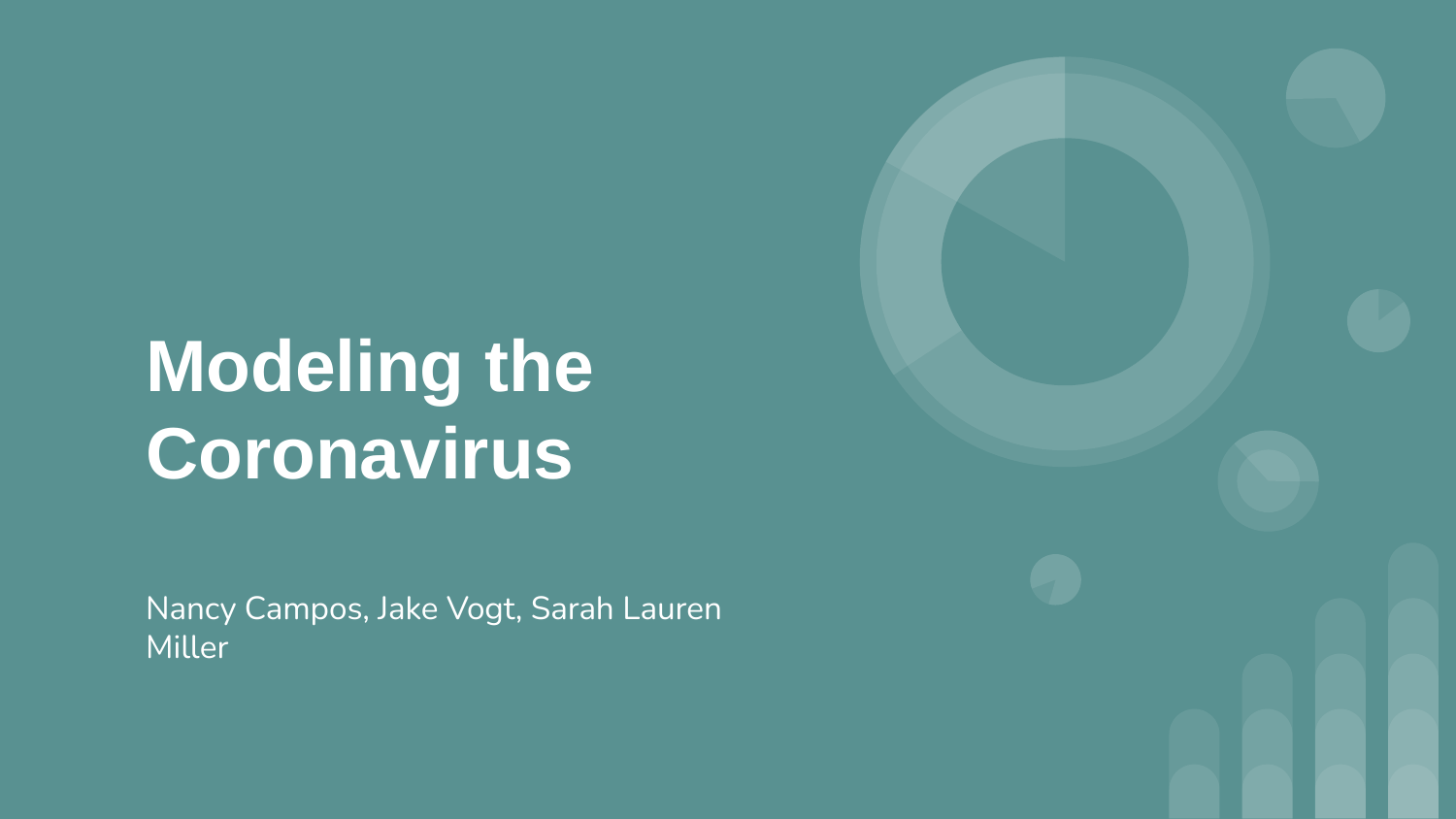

# Modeling the Coronavirus
Nancy Campos, Jake Vogt, Sarah Lauren Miller